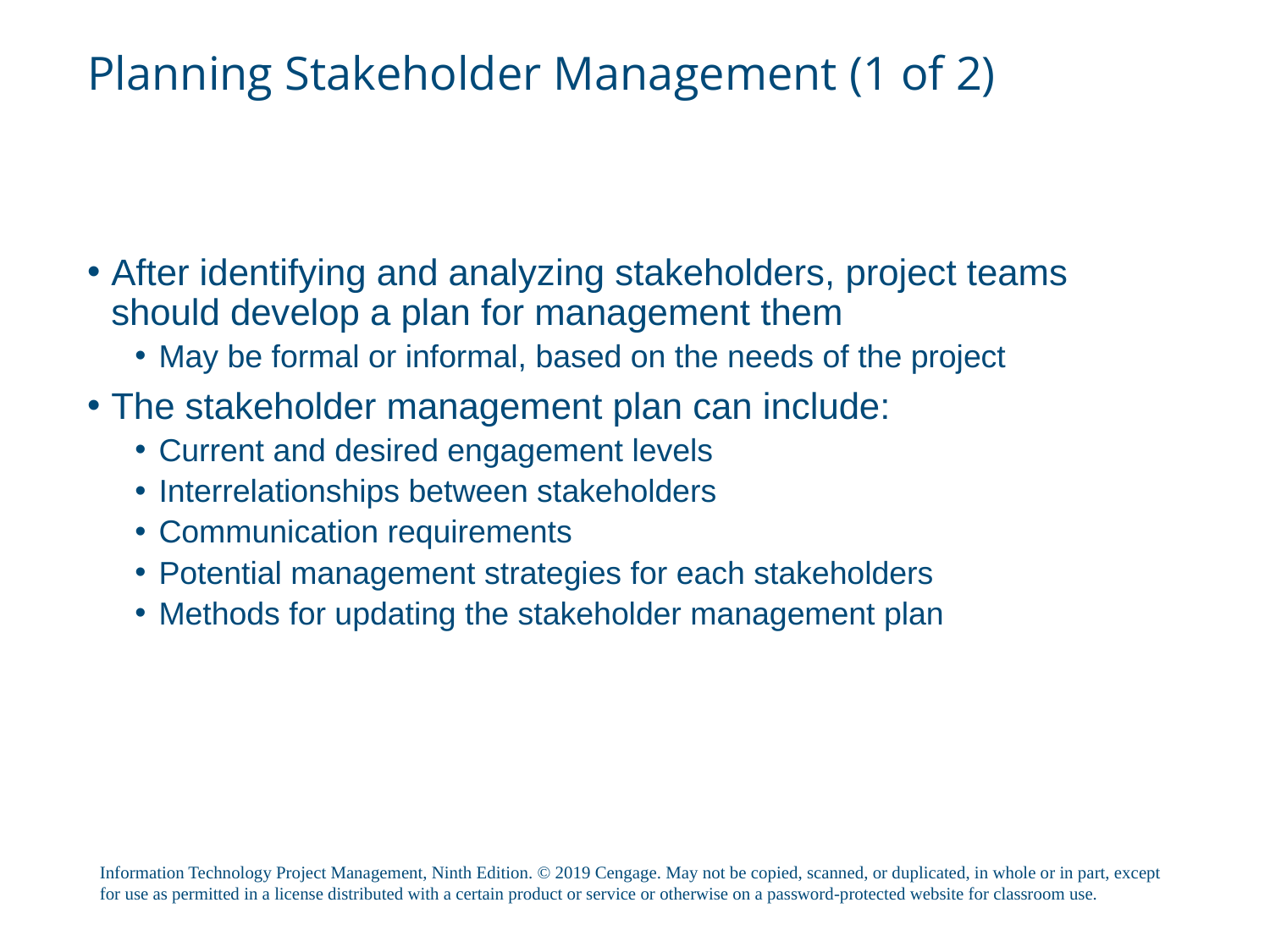

# Planning Stakeholder Management (1 of 2)
After identifying and analyzing stakeholders, project teams should develop a plan for management them
May be formal or informal, based on the needs of the project
The stakeholder management plan can include:
Current and desired engagement levels
Interrelationships between stakeholders
Communication requirements
Potential management strategies for each stakeholders
Methods for updating the stakeholder management plan
Information Technology Project Management, Ninth Edition. © 2019 Cengage. May not be copied, scanned, or duplicated, in whole or in part, except for use as permitted in a license distributed with a certain product or service or otherwise on a password-protected website for classroom use.